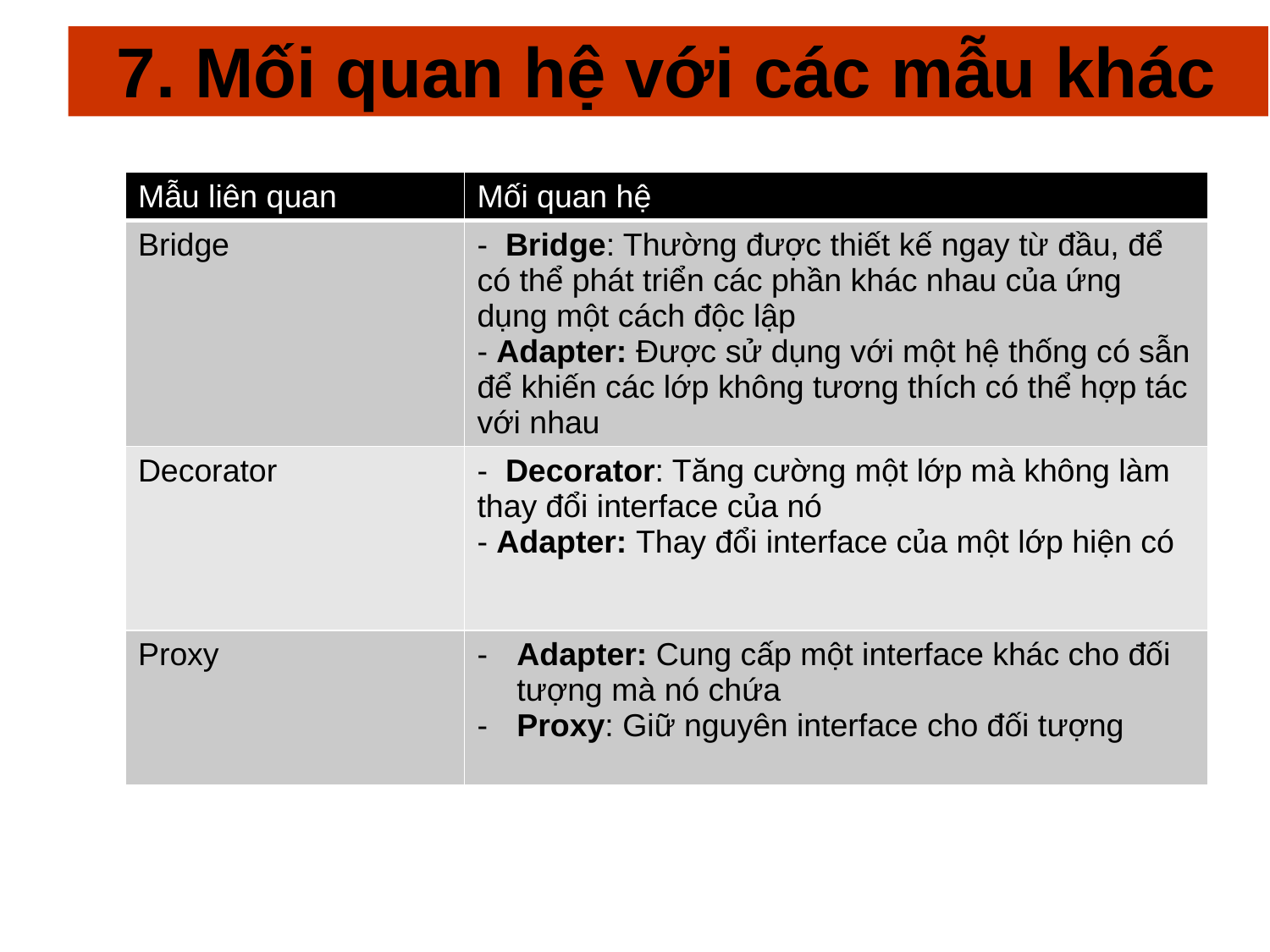

# 7. Mối quan hệ với các mẫu khác
| Mẫu liên quan | Mối quan hệ |
| --- | --- |
| Bridge | - Bridge: Thường được thiết kế ngay từ đầu, để có thể phát triển các phần khác nhau của ứng dụng một cách độc lập - Adapter: Được sử dụng với một hệ thống có sẫn để khiến các lớp không tương thích có thể hợp tác với nhau |
| Decorator | - Decorator: Tăng cường một lớp mà không làm thay đổi interface của nó - Adapter: Thay đổi interface của một lớp hiện có |
| Proxy | Adapter: Cung cấp một interface khác cho đối tượng mà nó chứa Proxy: Giữ nguyên interface cho đối tượng |